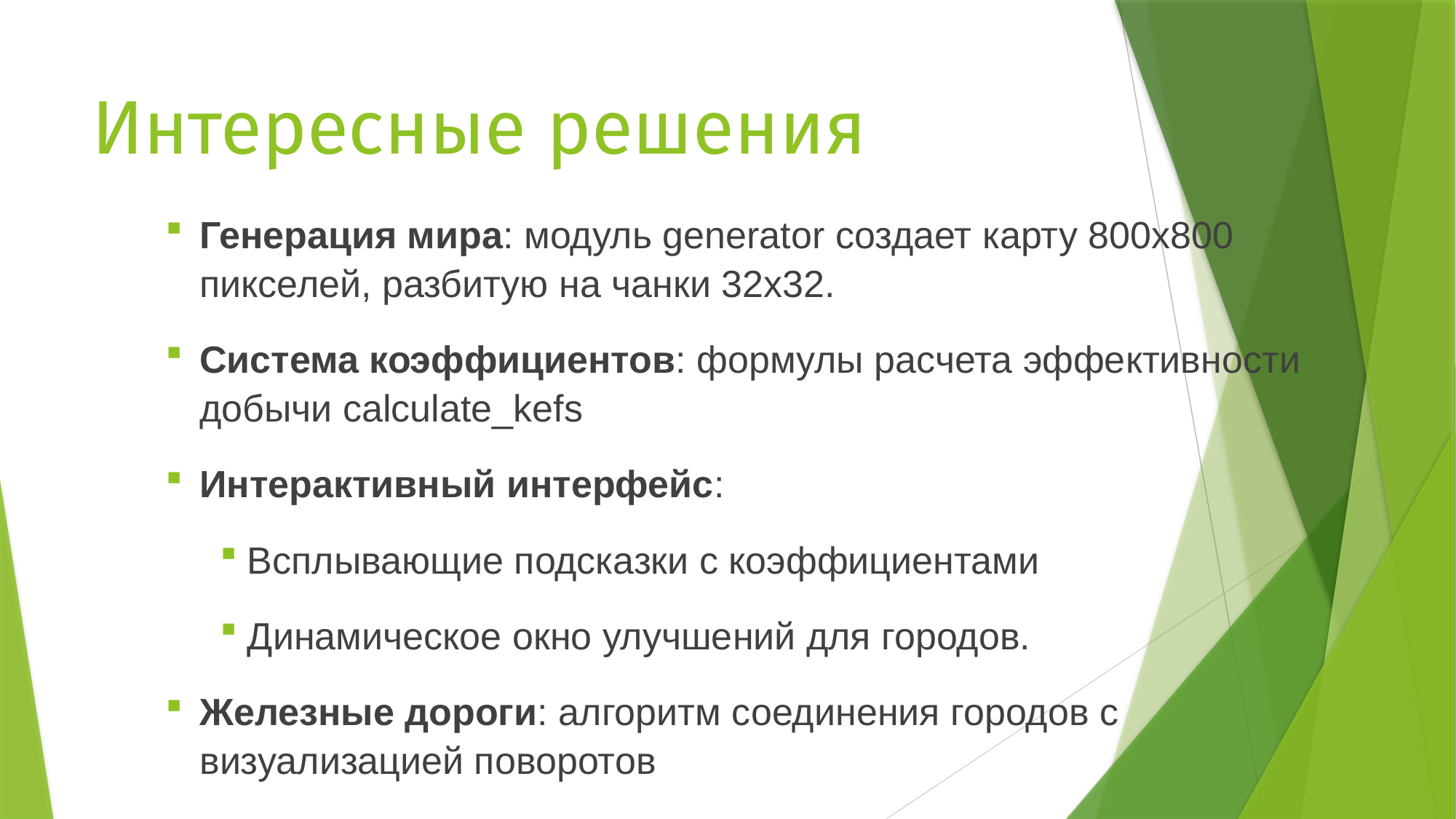

# Интересные решения
Генерация мира: модуль generator создает карту 800x800 пикселей, разбитую на чанки 32x32.
Система коэффициентов: формулы расчета эффективности добычи calculate_kefs
Интерактивный интерфейс:
Всплывающие подсказки с коэффициентами
Динамическое окно улучшений для городов.
Железные дороги: алгоритм соединения городов с визуализацией поворотов